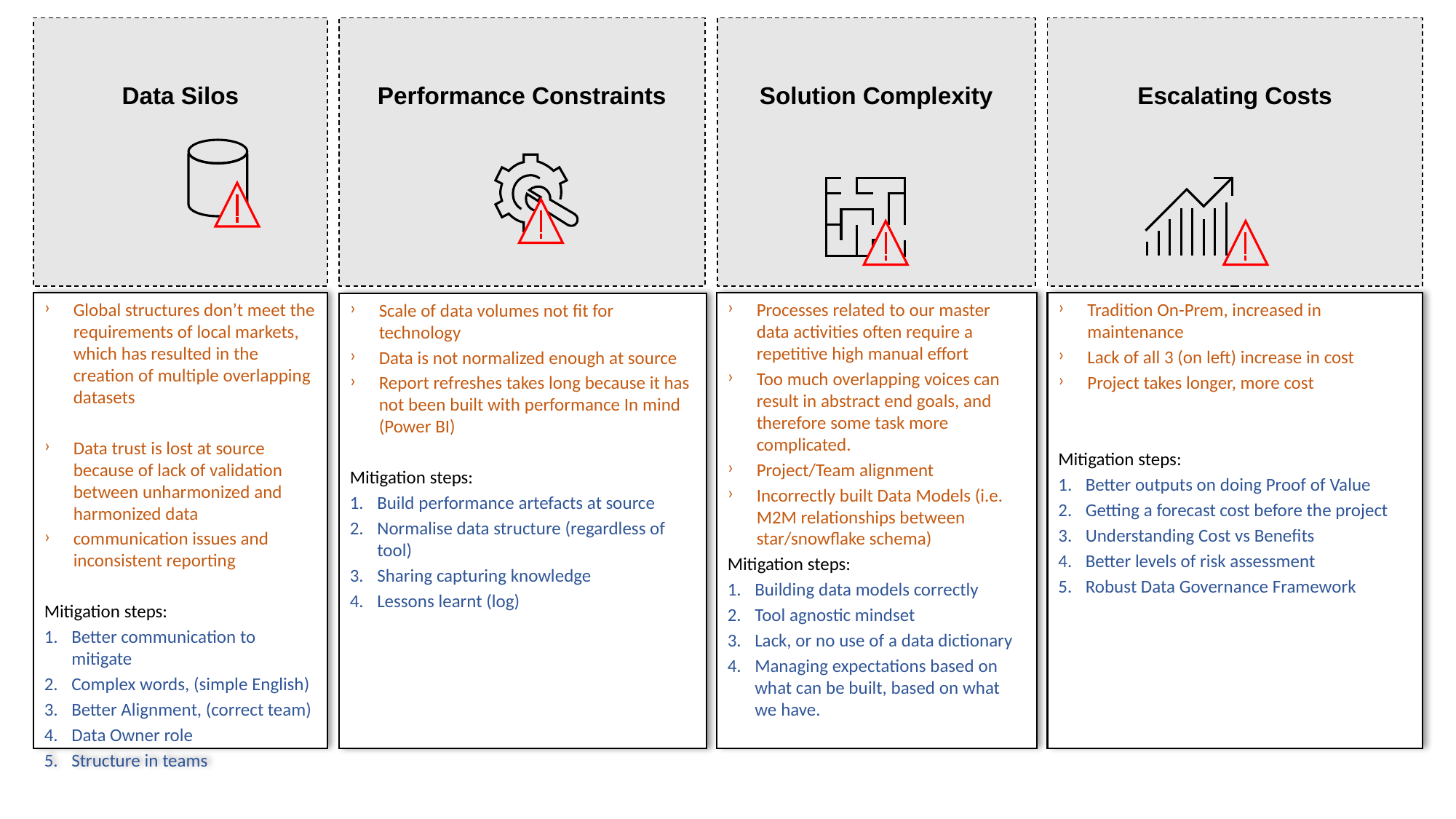

Data Silos

Performance Constraints

Solution Complexity

Escalating Costs

Processes related to our master data activities often require a repetitive high manual effort
Too much overlapping voices can result in abstract end goals, and therefore some task more complicated.
Project/Team alignment
Incorrectly built Data Models (i.e. M2M relationships between star/snowflake schema)
Mitigation steps:
Building data models correctly
Tool agnostic mindset
Lack, or no use of a data dictionary
Managing expectations based on what can be built, based on what we have.

Tradition On-Prem, increased in maintenance
Lack of all 3 (on left) increase in cost
Project takes longer, more cost

Mitigation steps:
Better outputs on doing Proof of Value
Getting a forecast cost before the project
Understanding Cost vs Benefits
Better levels of risk assessment
Robust Data Governance Framework

Global structures don’t meet the requirements of local markets, which has resulted in the creation of multiple overlapping datasets

Data trust is lost at source because of lack of validation between unharmonized and harmonized data
communication issues and inconsistent reporting

Mitigation steps:
Better communication to mitigate
Complex words, (simple English)
Better Alignment, (correct team)
Data Owner role
Structure in teams

Scale of data volumes not fit for technology
Data is not normalized enough at source
Report refreshes takes long because it has not been built with performance In mind (Power BI)

Mitigation steps:
Build performance artefacts at source
Normalise data structure (regardless of tool)
Sharing capturing knowledge
Lessons learnt (log)

Shrikesh Pattni as of 08/2022